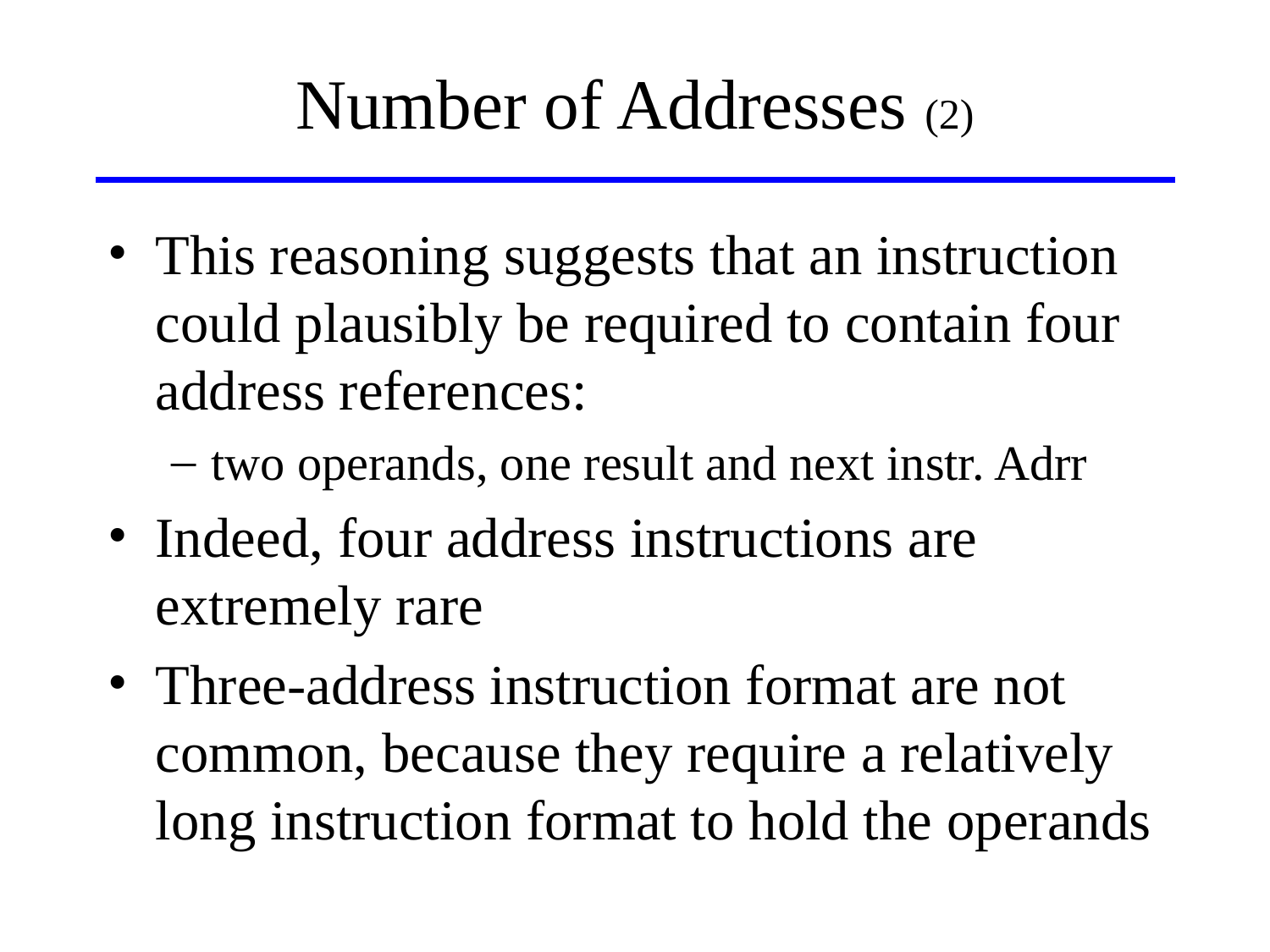

# Number of Addresses (2)
This reasoning suggests that an instruction could plausibly be required to contain four address references:
two operands, one result and next instr. Adrr
Indeed, four address instructions are extremely rare
Three-address instruction format are not common, because they require a relatively long instruction format to hold the operands